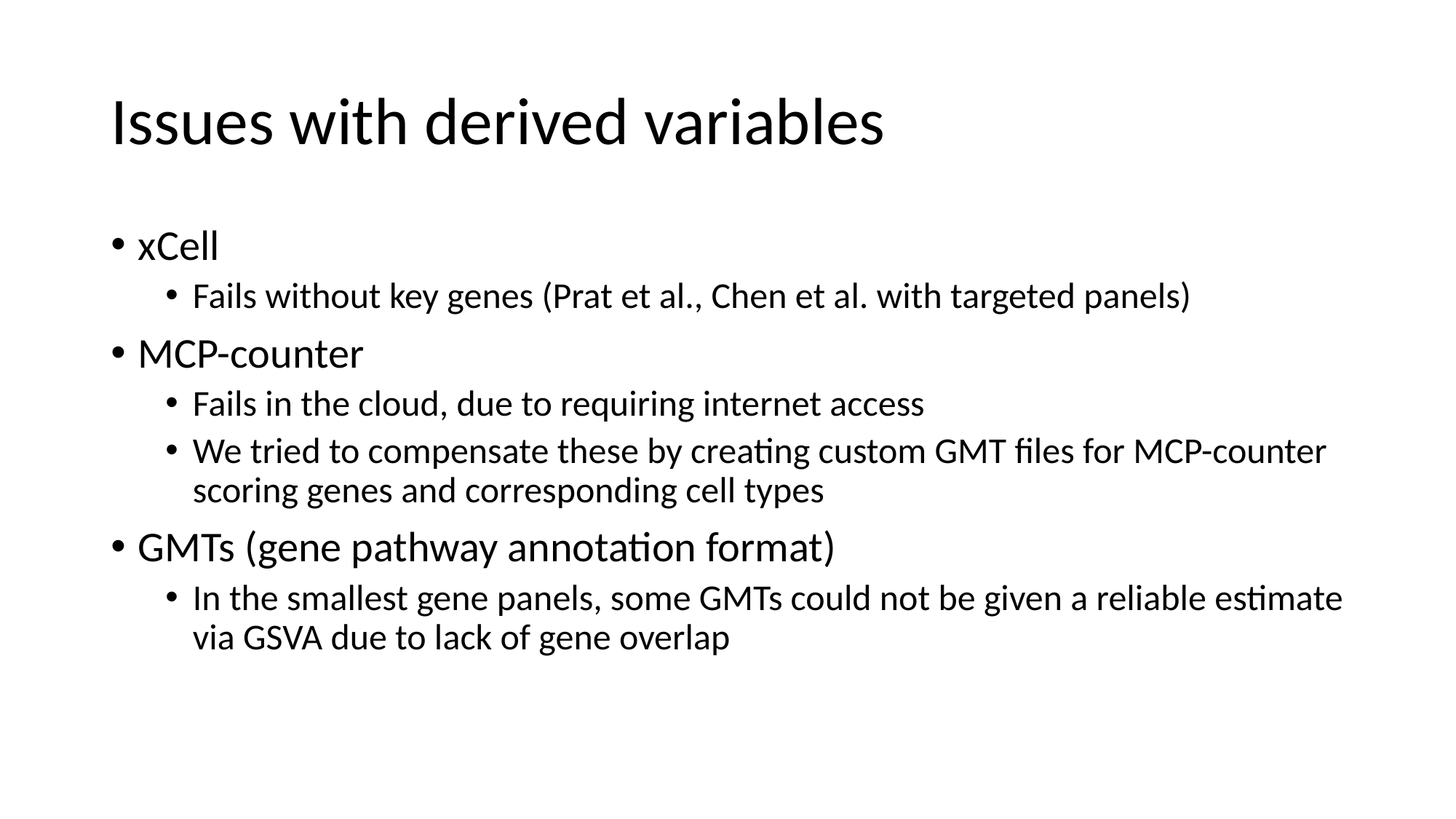

# Issues with derived variables
xCell
Fails without key genes (Prat et al., Chen et al. with targeted panels)
MCP-counter
Fails in the cloud, due to requiring internet access
We tried to compensate these by creating custom GMT files for MCP-counter scoring genes and corresponding cell types
GMTs (gene pathway annotation format)
In the smallest gene panels, some GMTs could not be given a reliable estimate via GSVA due to lack of gene overlap